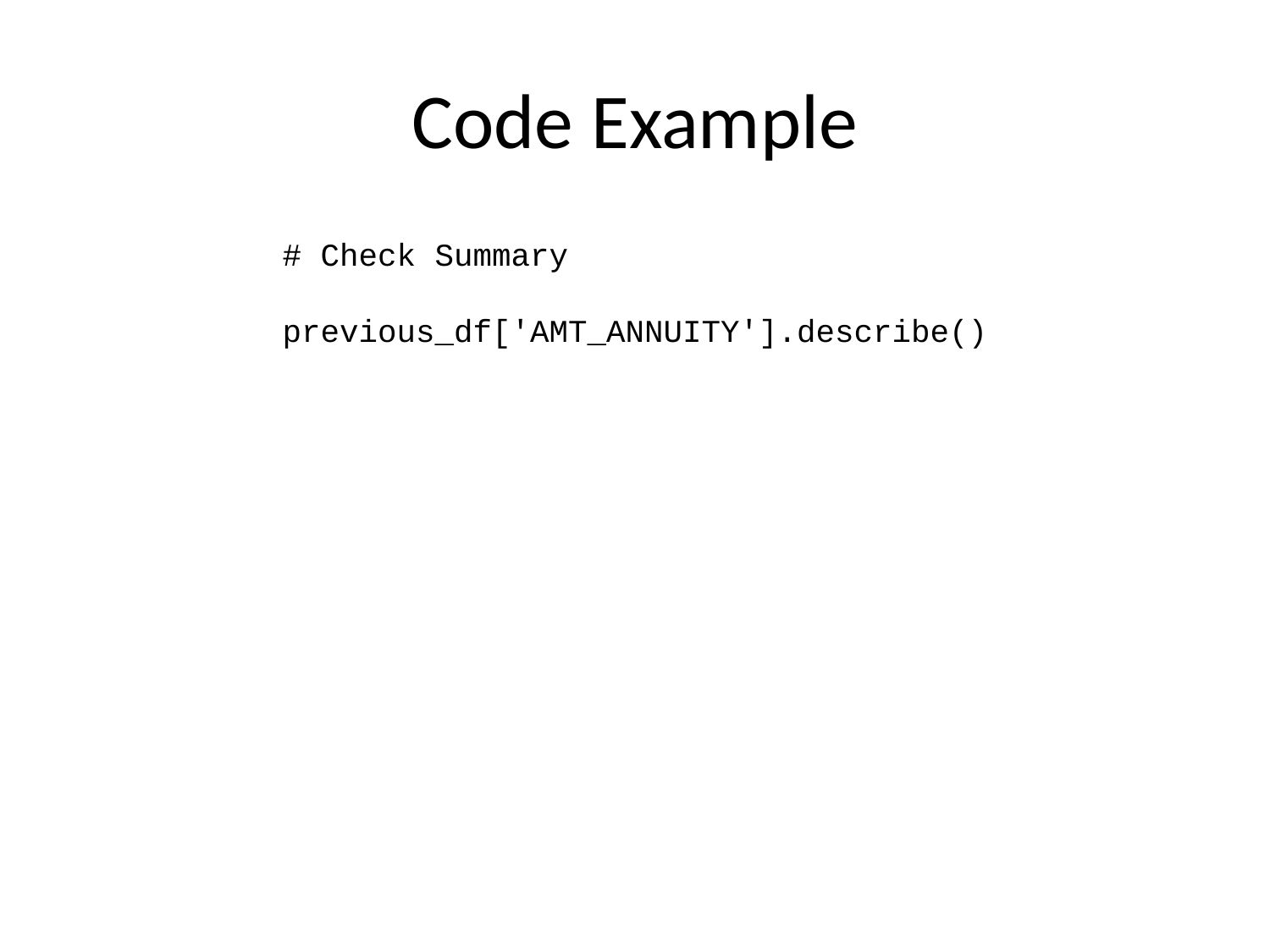

# Code Example

# Check Summary previous_df['AMT_ANNUITY'].describe()